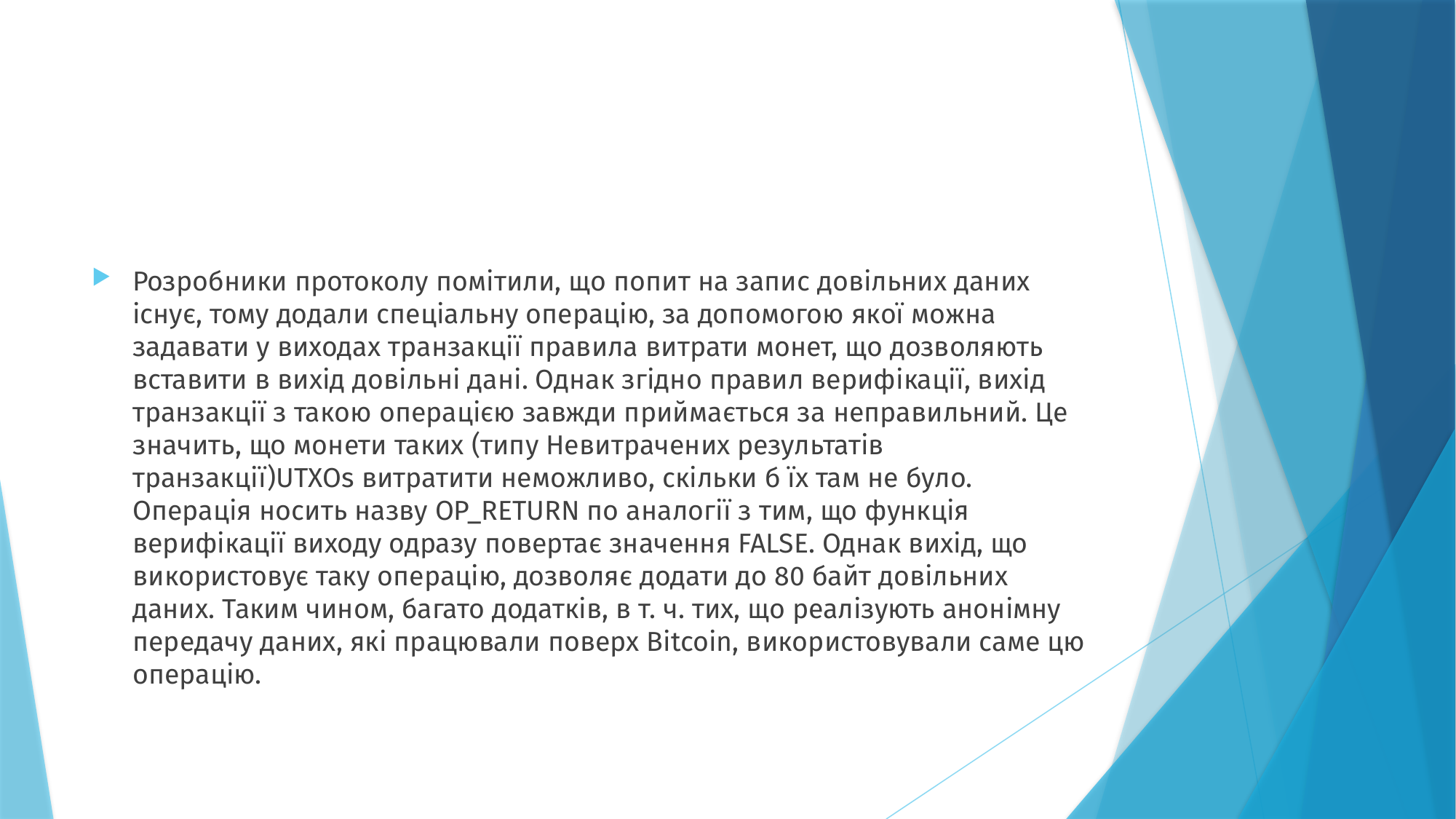

#
Розробники протоколу помітили, що попит на запис довільних даних існує, тому додали спеціальну операцію, за допомогою якої можна задавати у виходах транзакції правила витрати монет, що дозволяють вставити в вихід довільні дані. Однак згідно правил верифікації, вихід транзакції з такою операцією завжди приймається за неправильний. Це значить, що монети таких (типу Невитрачених результатів транзакції)UTXOs витратити неможливо, скільки б їх там не було. Операція носить назву OP_RETURN по аналогії з тим, що функція верифікації виходу одразу повертає значення FALSE. Однак вихід, що використовує таку операцію, дозволяє додати до 80 байт довільних даних. Таким чином, багато додатків, в т. ч. тих, що реалізують анонімну передачу даних, які працювали поверх Bitcoin, використовували саме цю операцію.